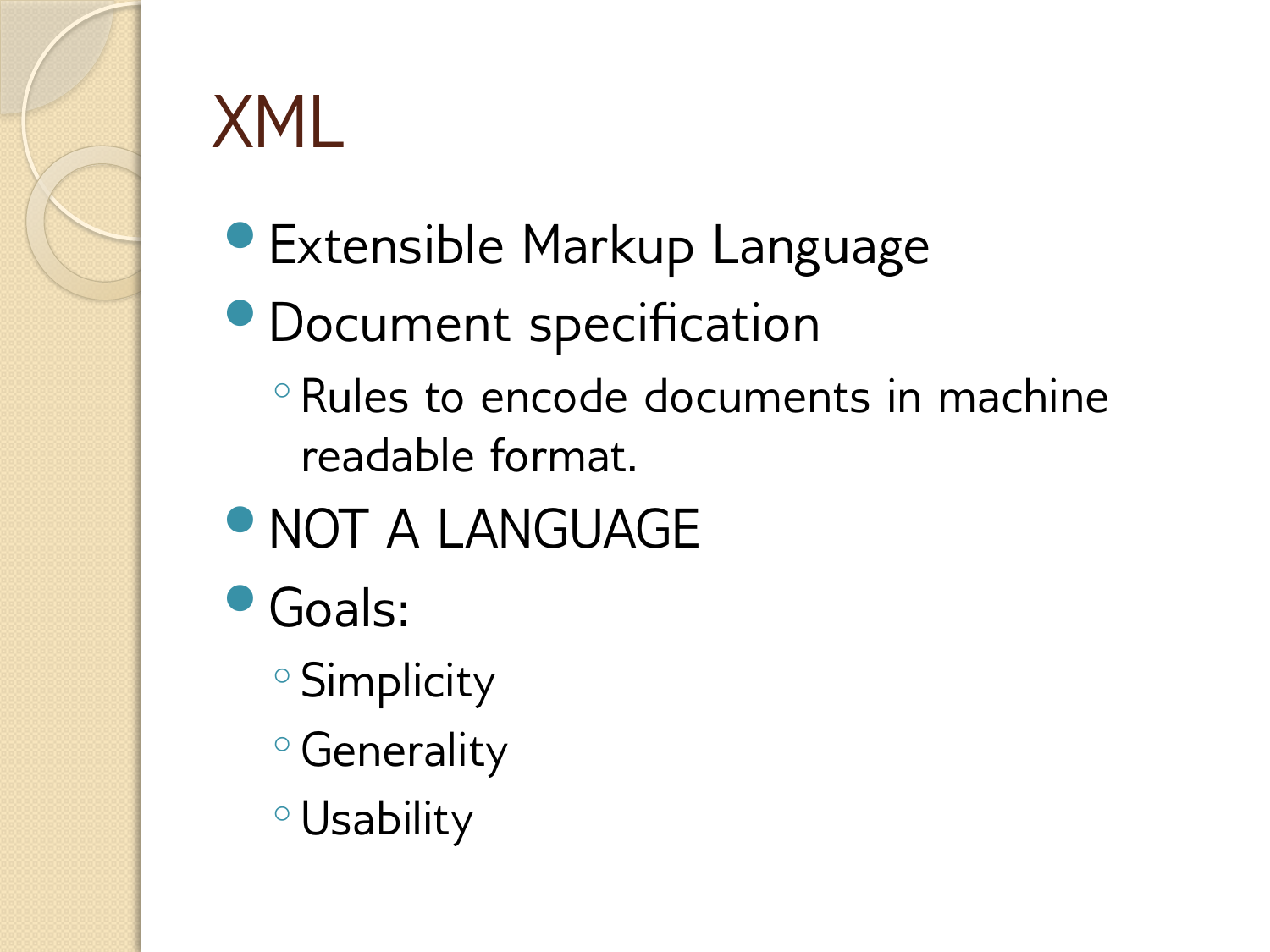

# XML
Extensible Markup Language
Document specification
Rules to encode documents in machine readable format.
NOT A LANGUAGE
Goals:
Simplicity
Generality
Usability